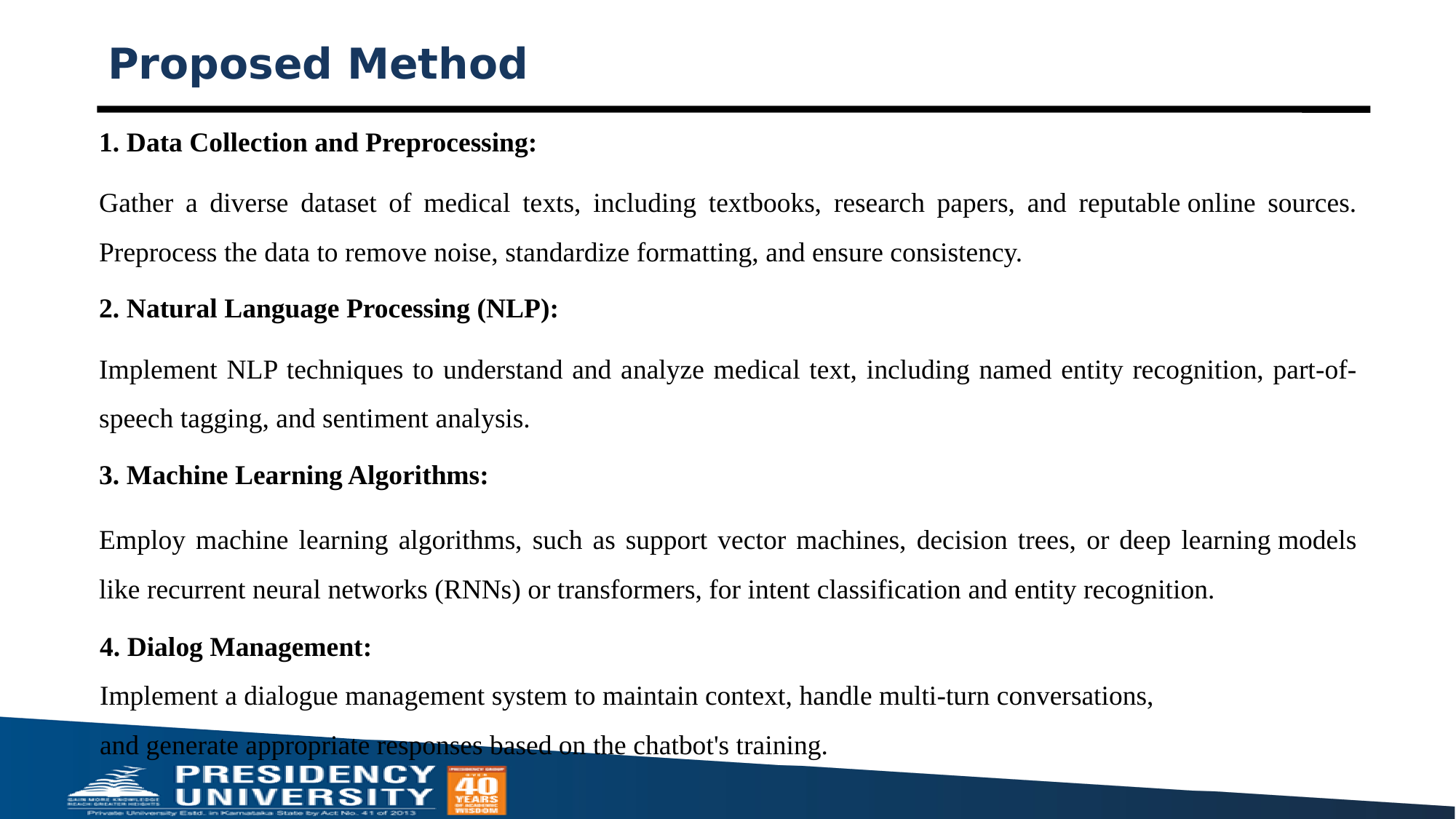

# Proposed Method

1. Data Collection and Preprocessing:
Gather a diverse dataset of medical texts, including textbooks, research papers, and reputable online sources. Preprocess the data to remove noise, standardize formatting, and ensure consistency.
2. Natural Language Processing (NLP):
Implement NLP techniques to understand and analyze medical text, including named entity recognition, part-of-speech tagging, and sentiment analysis.
3. Machine Learning Algorithms:
Employ machine learning algorithms, such as support vector machines, decision trees, or deep learning models like recurrent neural networks (RNNs) or transformers, for intent classification and entity recognition.
      4. Dialog Management:
      Implement a dialogue management system to maintain context, handle multi-turn conversations,
      and generate appropriate responses based on the chatbot's training.